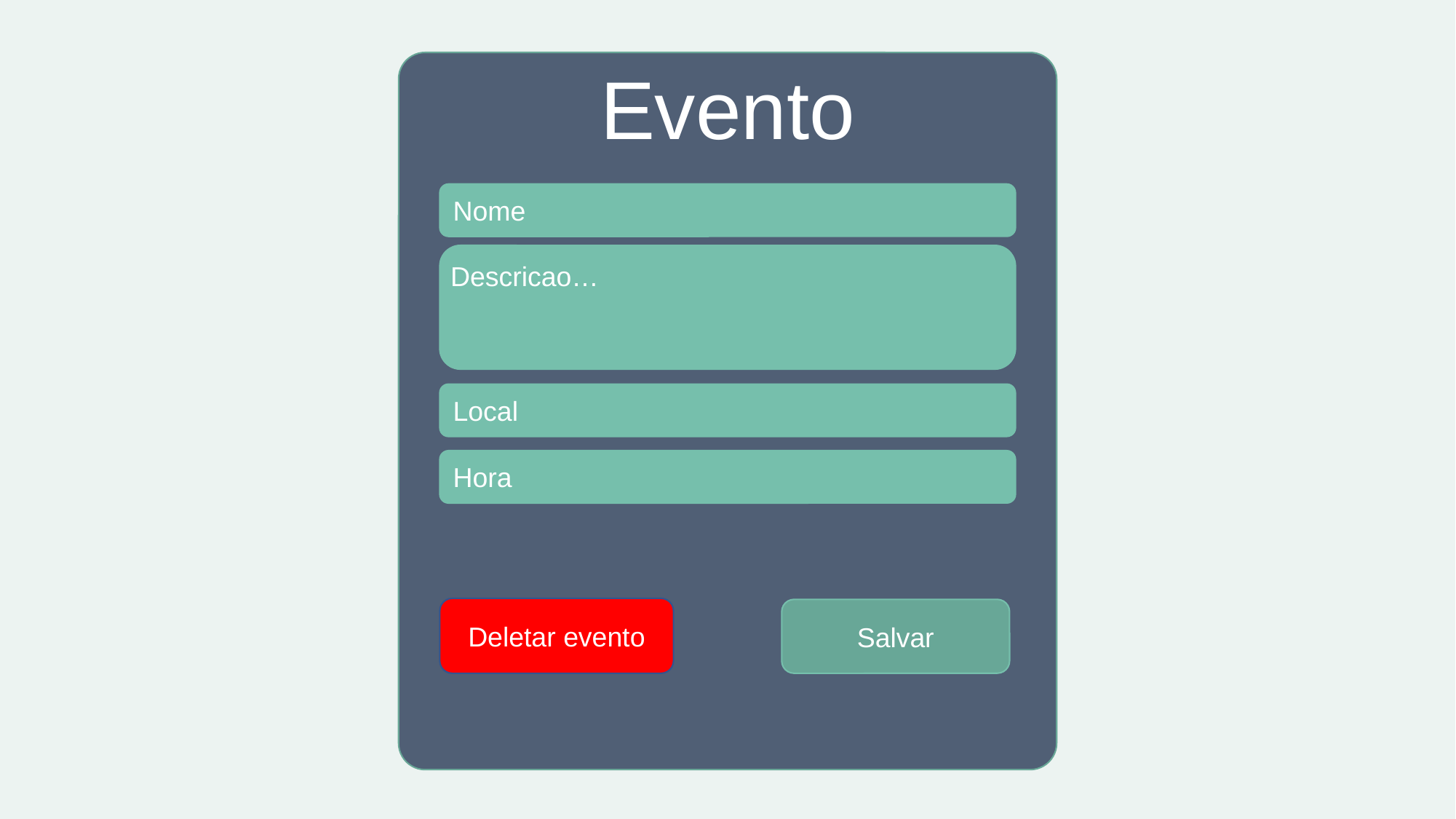

Evento
Nome

Descricao…
Local
Hora
Deletar evento
Salvar